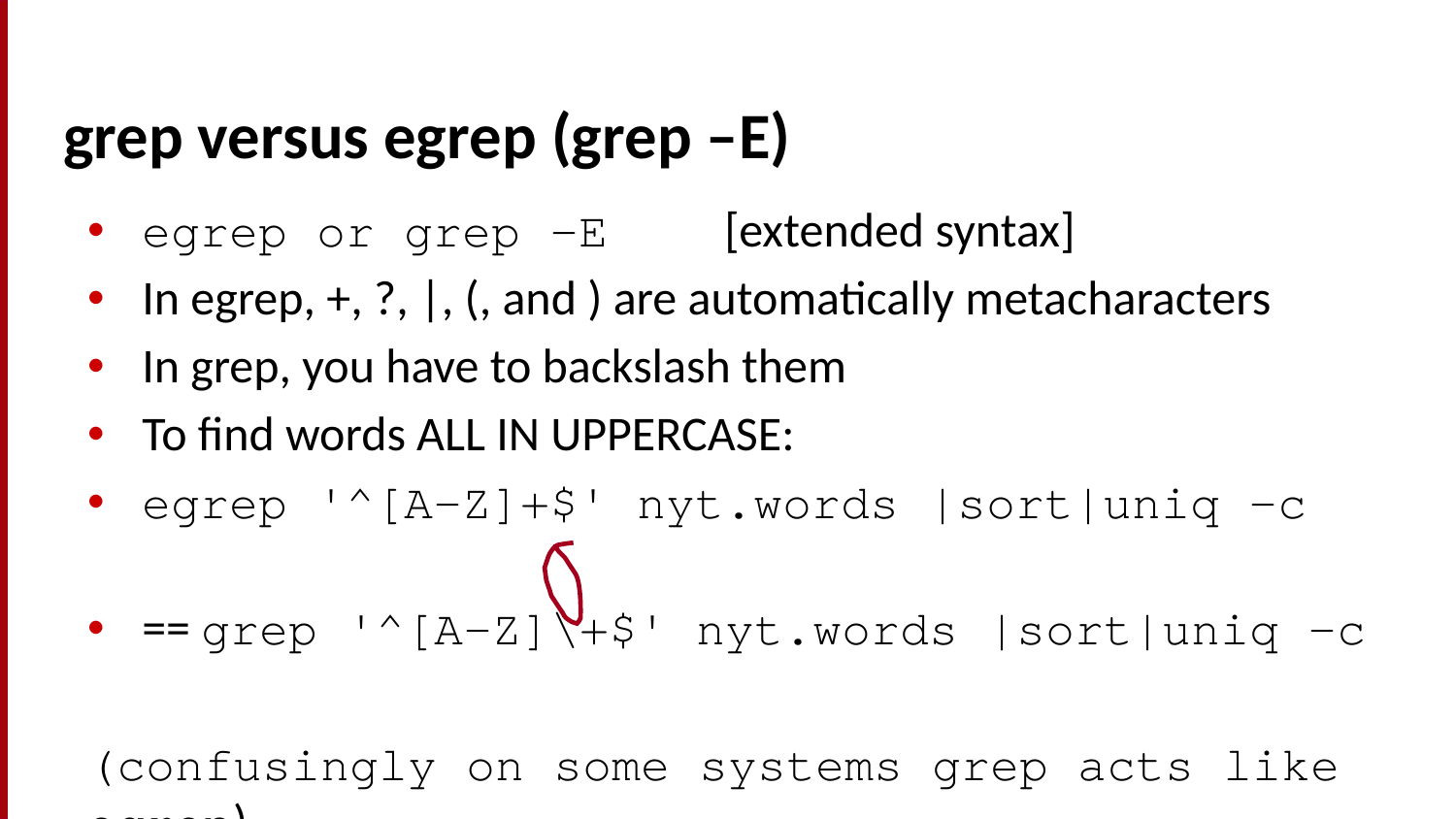

# grep versus egrep (grep –E)
egrep or grep -E	[extended syntax]
In egrep, +, ?, |, (, and ) are automatically metacharacters
In grep, you have to backslash them
To find words ALL IN UPPERCASE:
egrep '^[A-Z]+$' nyt.words |sort|uniq -c
== grep '^[A-Z]\+$' nyt.words |sort|uniq -c

(confusingly on some systems grep acts like egrep)